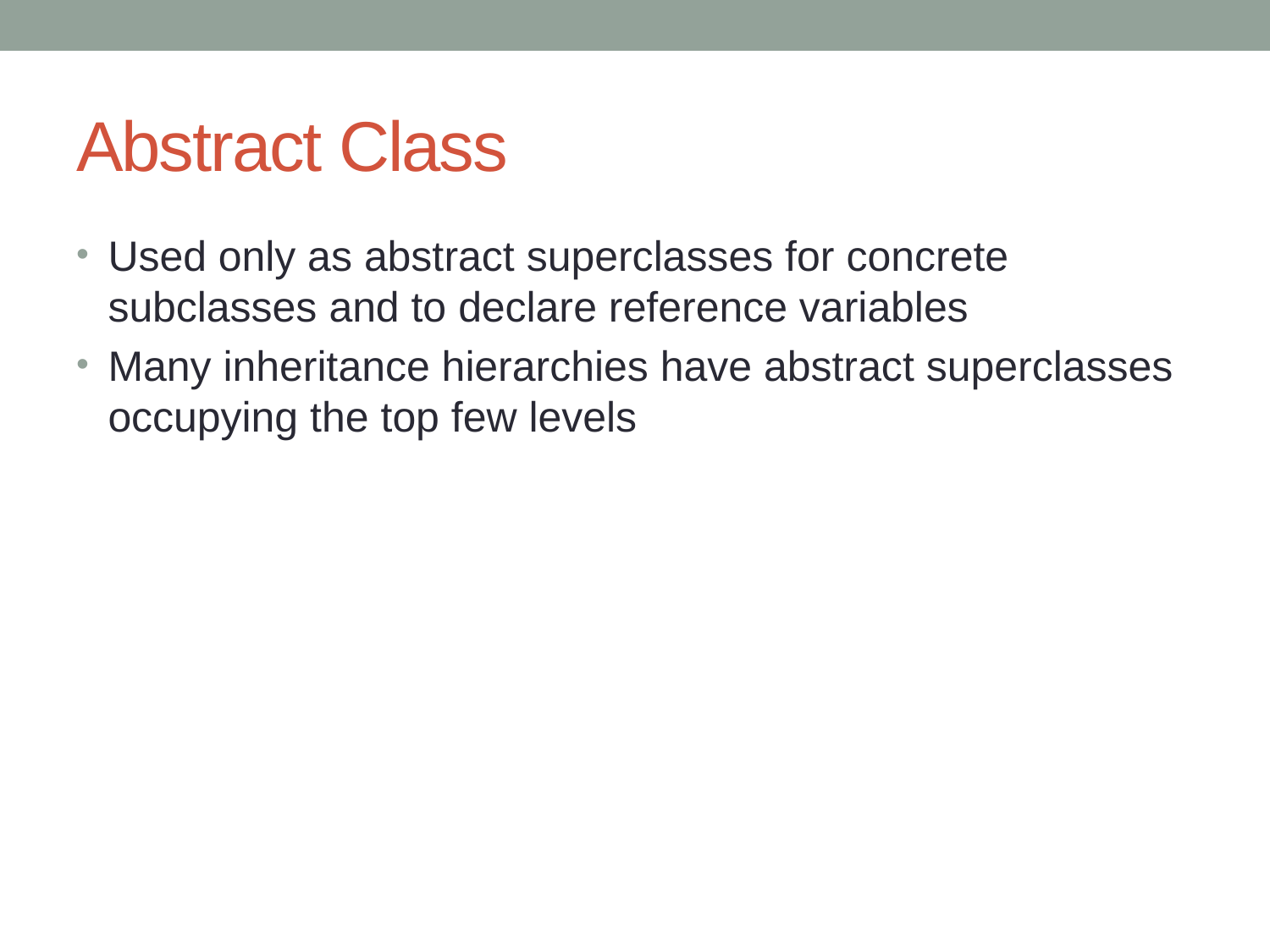

# Abstract Class
Used only as abstract superclasses for concrete subclasses and to declare reference variables
Many inheritance hierarchies have abstract superclasses occupying the top few levels